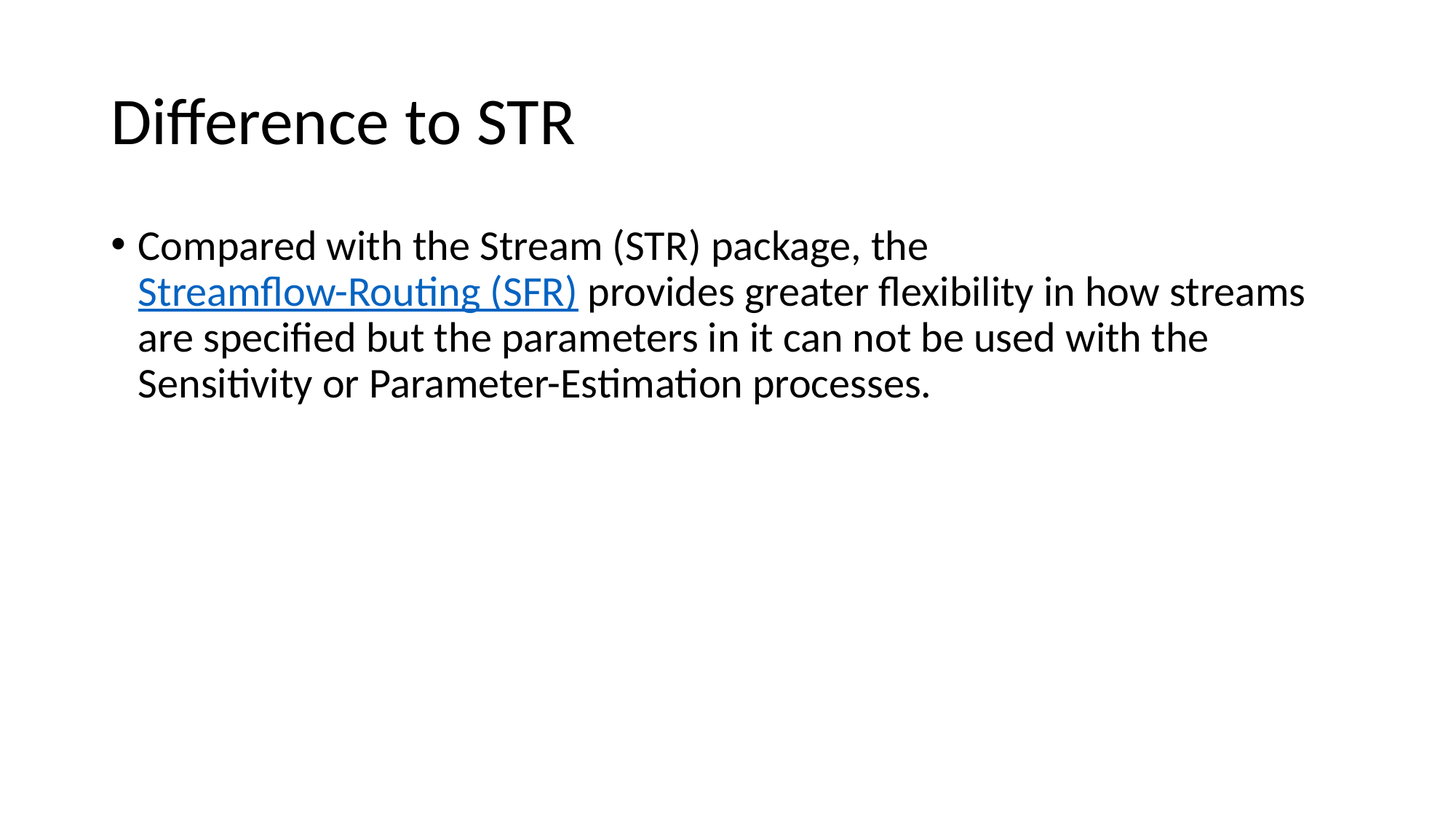

# Difference to STR
Compared with the Stream (STR) package, the Streamflow-Routing (SFR) provides greater flexibility in how streams are specified but the parameters in it can not be used with the Sensitivity or Parameter-Estimation processes.